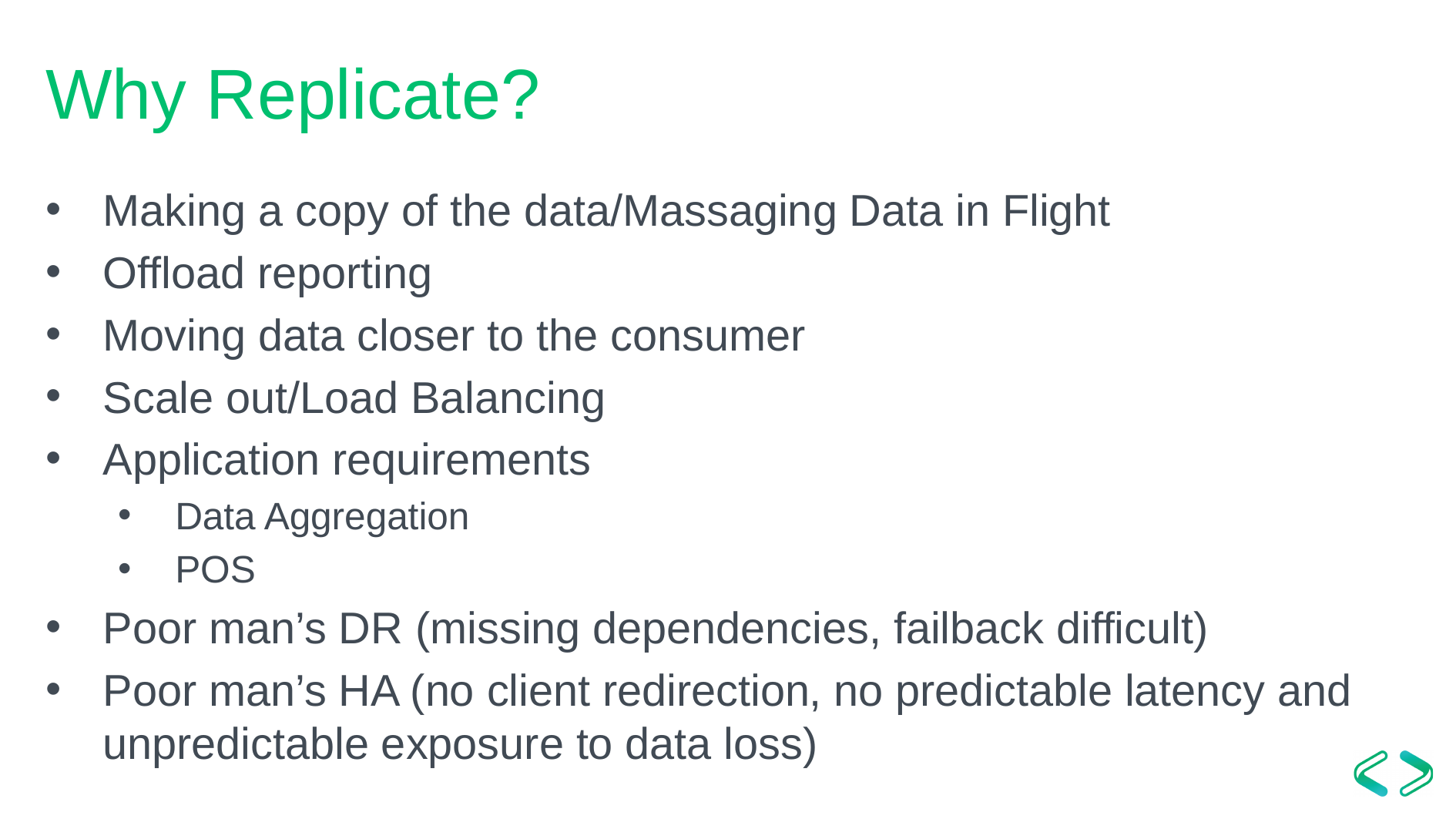

# Why Replicate?
Making a copy of the data/Massaging Data in Flight
Offload reporting
Moving data closer to the consumer
Scale out/Load Balancing
Application requirements
Data Aggregation
POS
Poor man’s DR (missing dependencies, failback difficult)
Poor man’s HA (no client redirection, no predictable latency and unpredictable exposure to data loss)